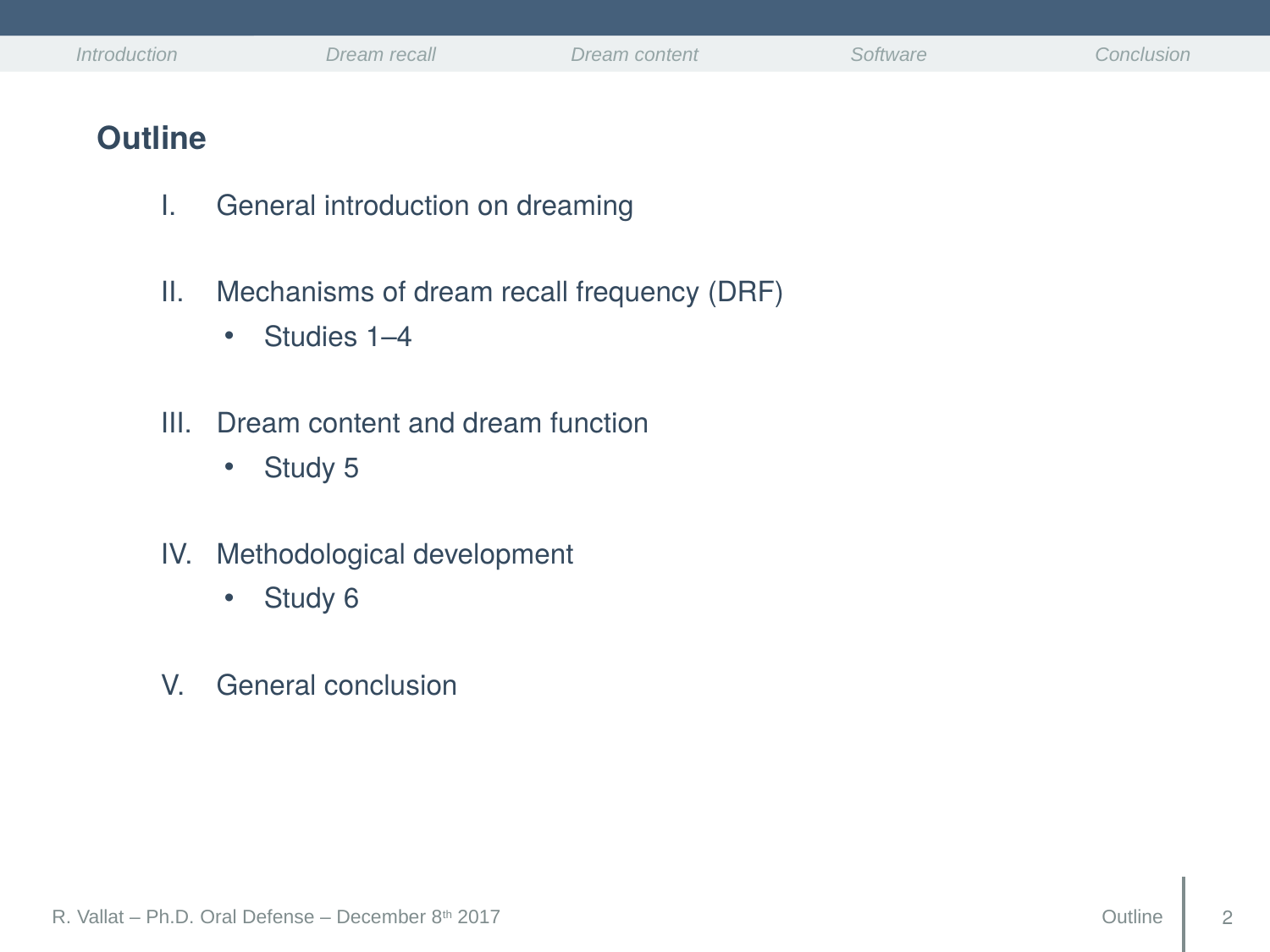

Dream recall
Dream content
Software
Conclusion
Introduction
Outline
General introduction on dreaming
Mechanisms of dream recall frequency (DRF)
Studies 1–4
Dream content and dream function
Study 5
Methodological development
Study 6
General conclusion

2
R. Vallat – Ph.D. Oral Defense – December 8th 2017
Outline